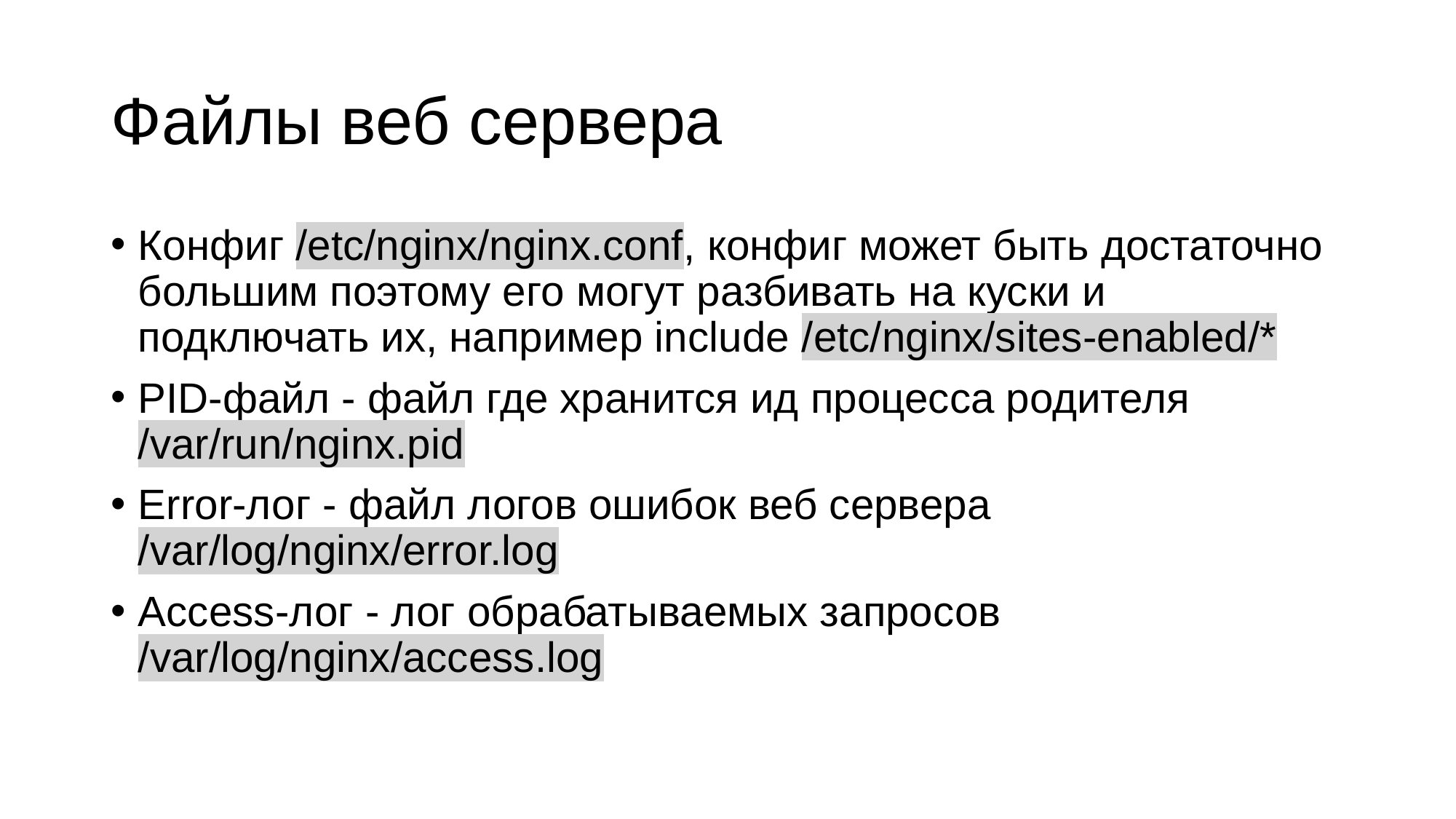

# Файлы веб сервера
Конфиг /etc/nginx/nginx.conf, конфиг может быть достаточно большим поэтому его могут разбивать на куски и подключать их, например include /etc/nginx/sites-enabled/*
PID-файл - файл где хранится ид процесса родителя /var/run/nginx.pid
Error-лог - файл логов ошибок веб сервера /var/log/nginx/error.log
Access-лог - лог обрабатываемых запросов /var/log/nginx/access.log